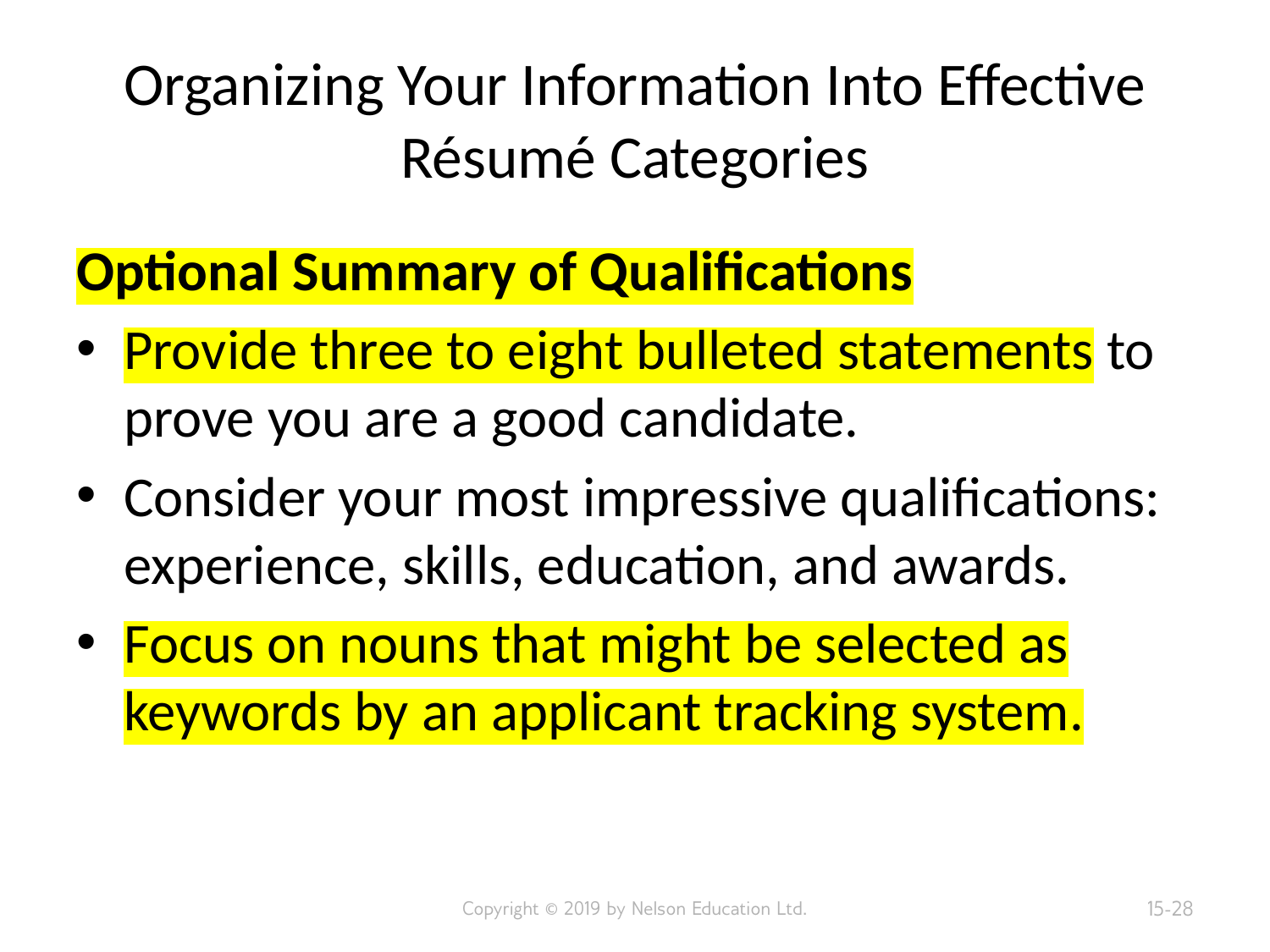

# Organizing Your Information Into Effective Résumé Categories
Optional Summary of Qualifications
Provide three to eight bulleted statements to prove you are a good candidate.
Consider your most impressive qualifications: experience, skills, education, and awards.
Focus on nouns that might be selected as keywords by an applicant tracking system.

Copyright © 2019 by Nelson Education Ltd.
15-28